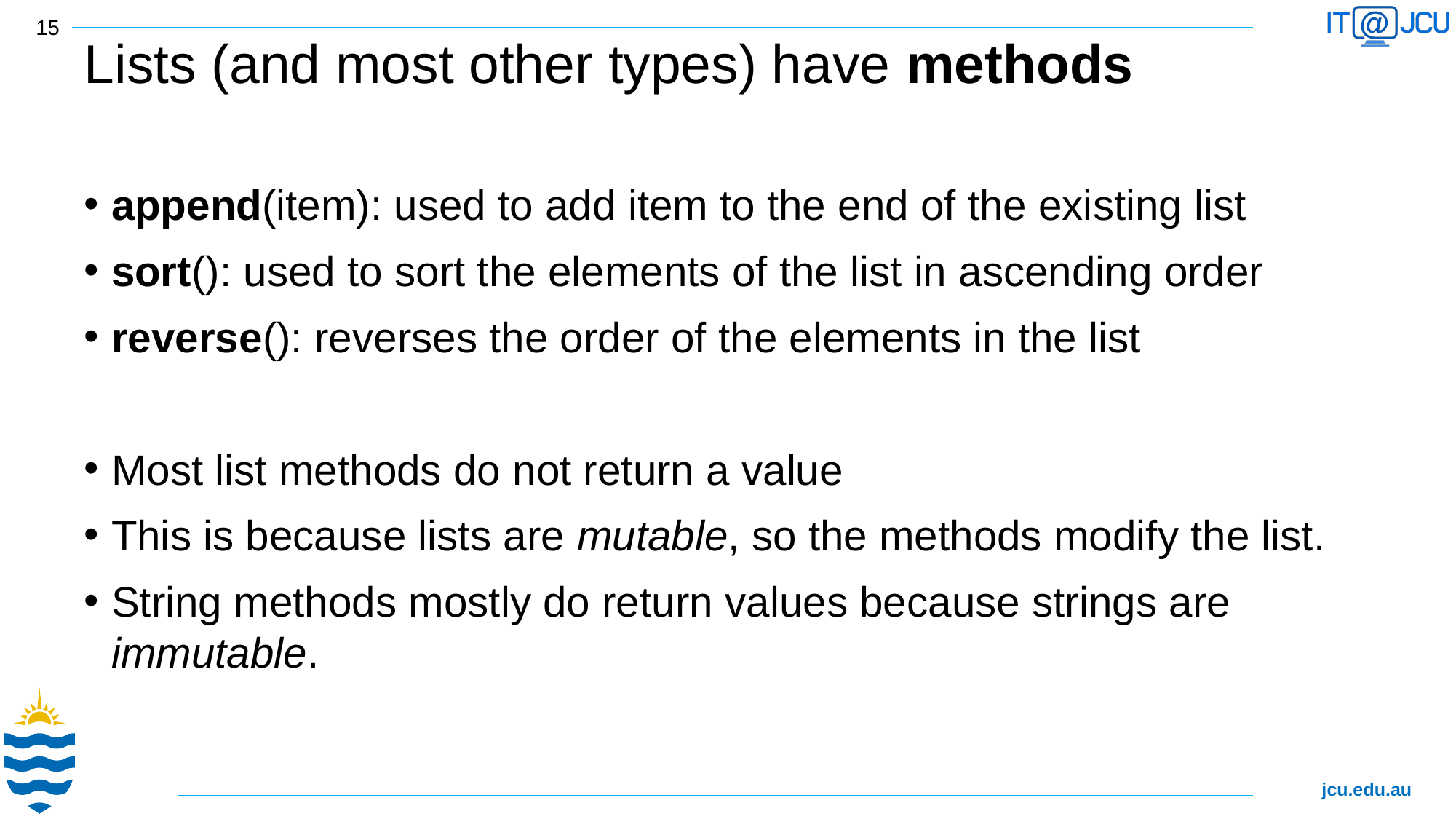

15
# Lists (and most other types) have methods
append(item): used to add item to the end of the existing list
sort(): used to sort the elements of the list in ascending order
reverse(): reverses the order of the elements in the list

Most list methods do not return a value
This is because lists are mutable, so the methods modify the list.
String methods mostly do return values because strings are immutable.